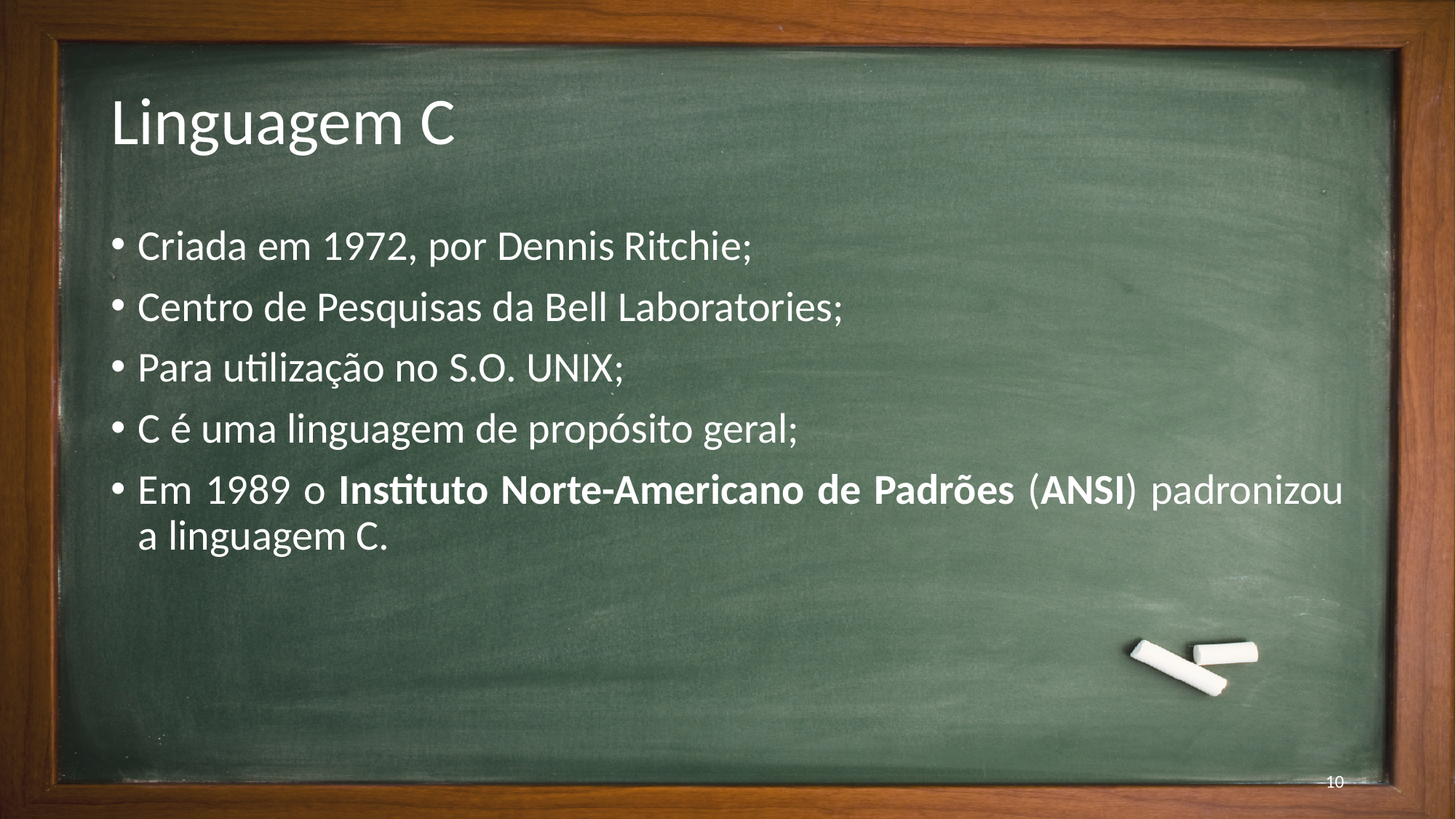

# Linguagem C
Criada em 1972, por Dennis Ritchie;
Centro de Pesquisas da Bell Laboratories;
Para utilização no S.O. UNIX;
C é uma linguagem de propósito geral;
Em 1989 o Instituto Norte-Americano de Padrões (ANSI) padronizou a linguagem C.
10